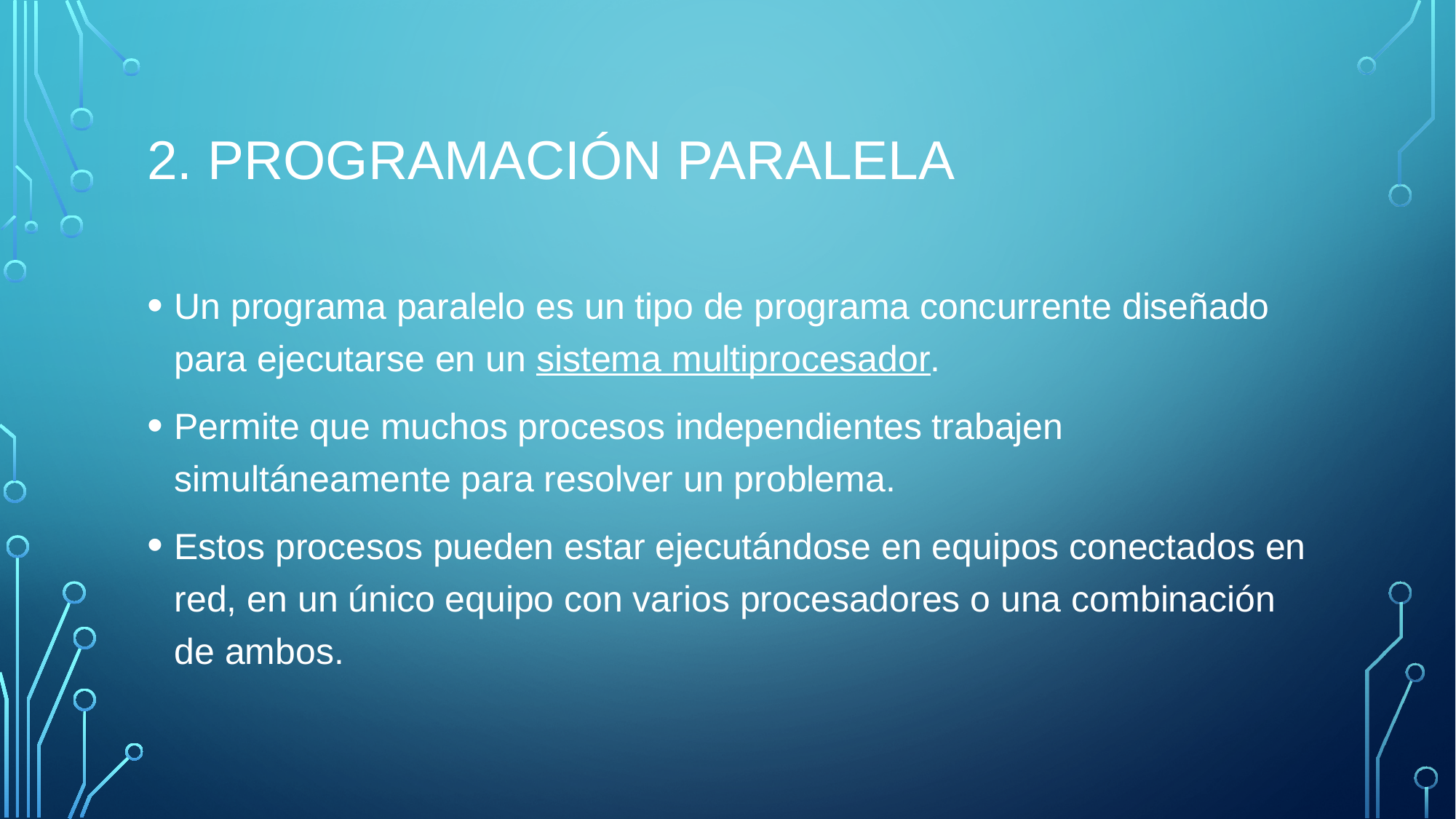

# 2. Programación Paralela
Un programa paralelo es un tipo de programa concurrente diseñado para ejecutarse en un sistema multiprocesador.
Permite que muchos procesos independientes trabajen simultáneamente para resolver un problema.
Estos procesos pueden estar ejecutándose en equipos conectados en red, en un único equipo con varios procesadores o una combinación de ambos.